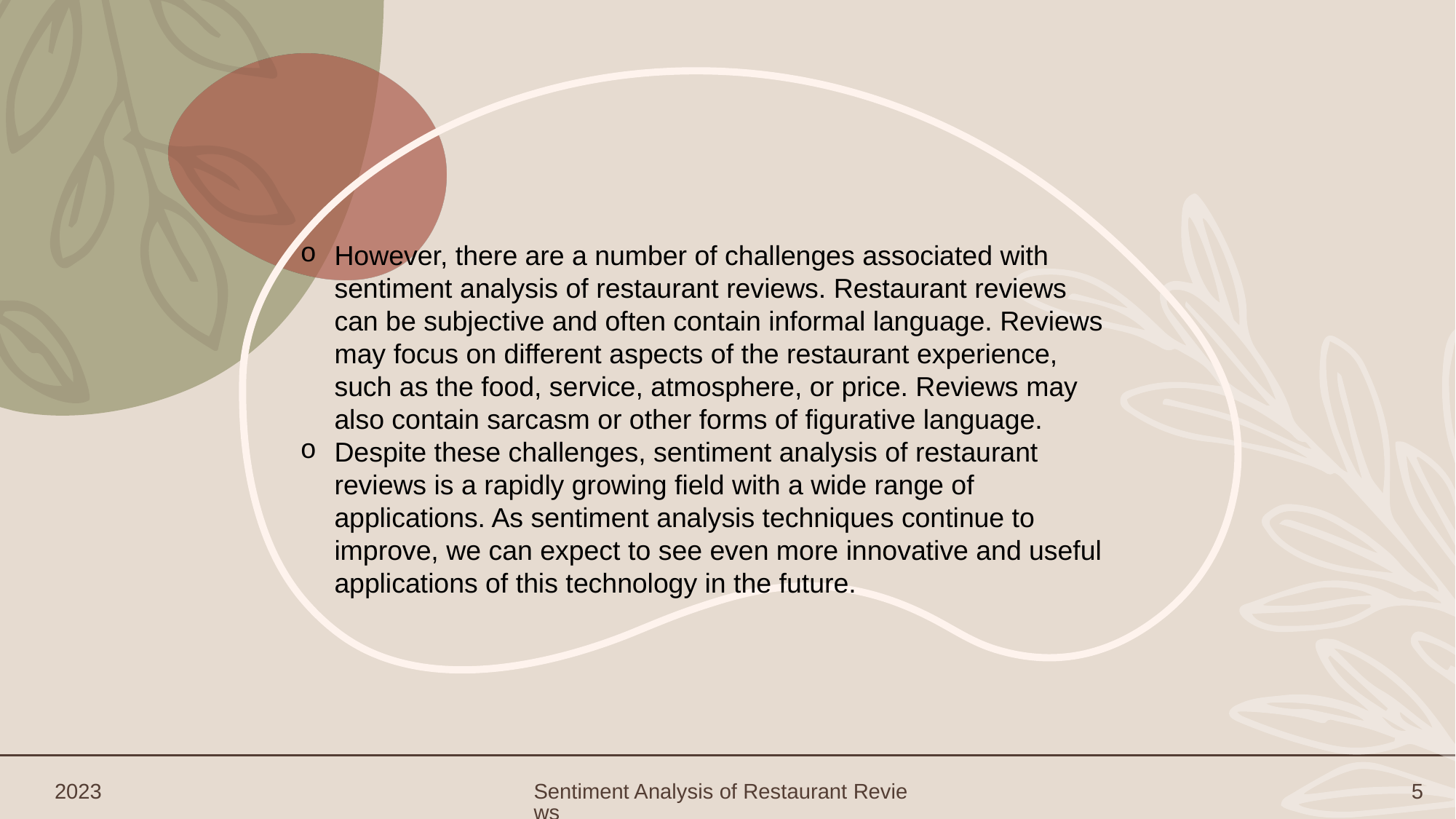

However, there are a number of challenges associated with sentiment analysis of restaurant reviews. Restaurant reviews can be subjective and often contain informal language. Reviews may focus on different aspects of the restaurant experience, such as the food, service, atmosphere, or price. Reviews may also contain sarcasm or other forms of figurative language.
Despite these challenges, sentiment analysis of restaurant reviews is a rapidly growing field with a wide range of applications. As sentiment analysis techniques continue to improve, we can expect to see even more innovative and useful applications of this technology in the future.
2023
Sentiment Analysis of Restaurant Reviews
5